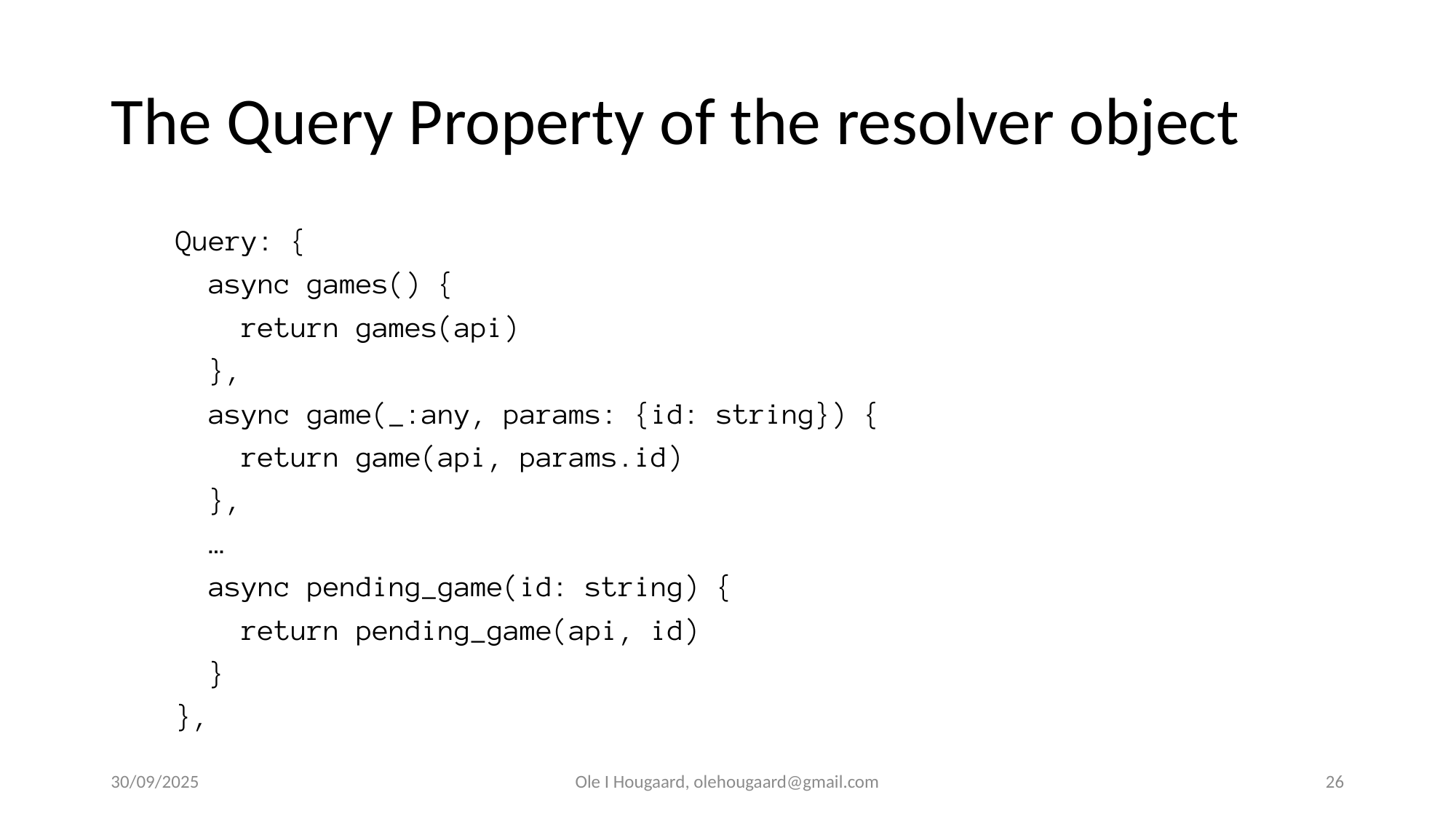

# The Query Property of the resolver object
    Query: {
      async games() {
        return games(api)
      },
      async game(_:any, params: {id: string}) {
        return game(api, params.id)
      },
      …
      async pending_game(id: string) {
        return pending_game(api, id)
      }
    },
30/09/2025
Ole I Hougaard, olehougaard@gmail.com
26